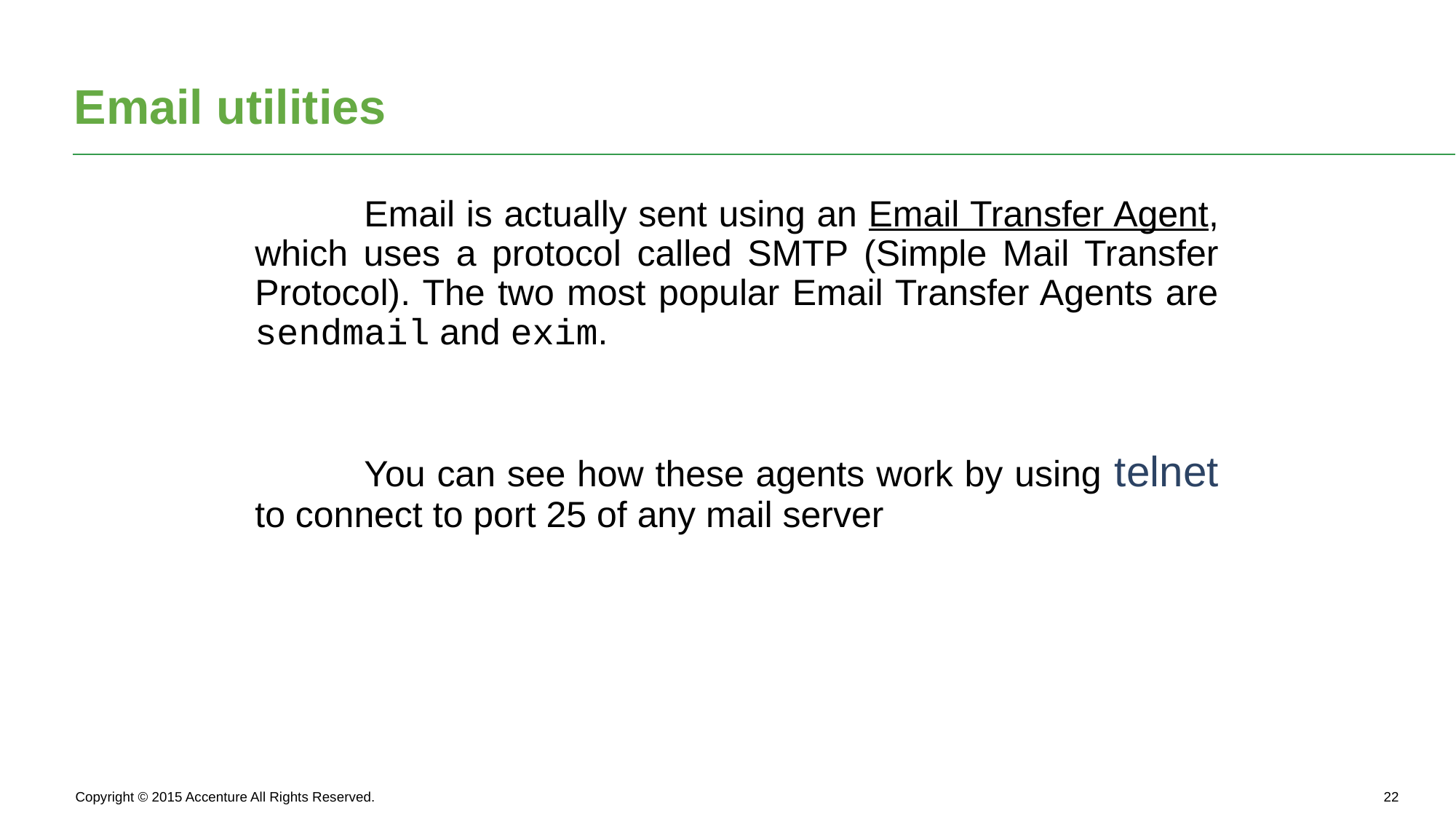

# Email utilities
	Email is actually sent using an Email Transfer Agent, which uses a protocol called SMTP (Simple Mail Transfer Protocol). The two most popular Email Transfer Agents are sendmail and exim.

	You can see how these agents work by using telnet to connect to port 25 of any mail server
Copyright © 2015 Accenture All Rights Reserved.
22